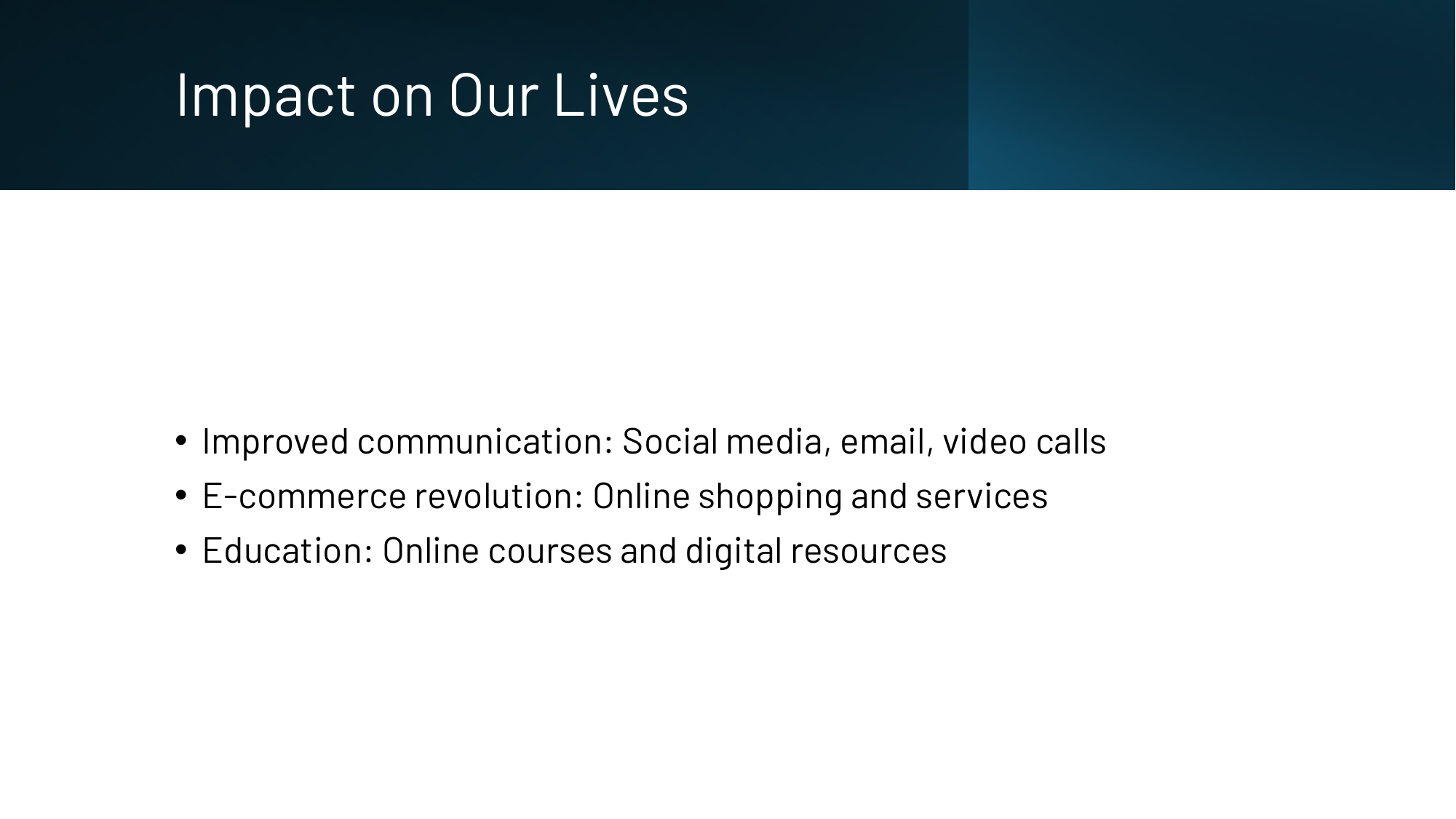

# Impact on Our Lives
Improved communication: Social media, email, video calls
E-commerce revolution: Online shopping and services
Education: Online courses and digital resources